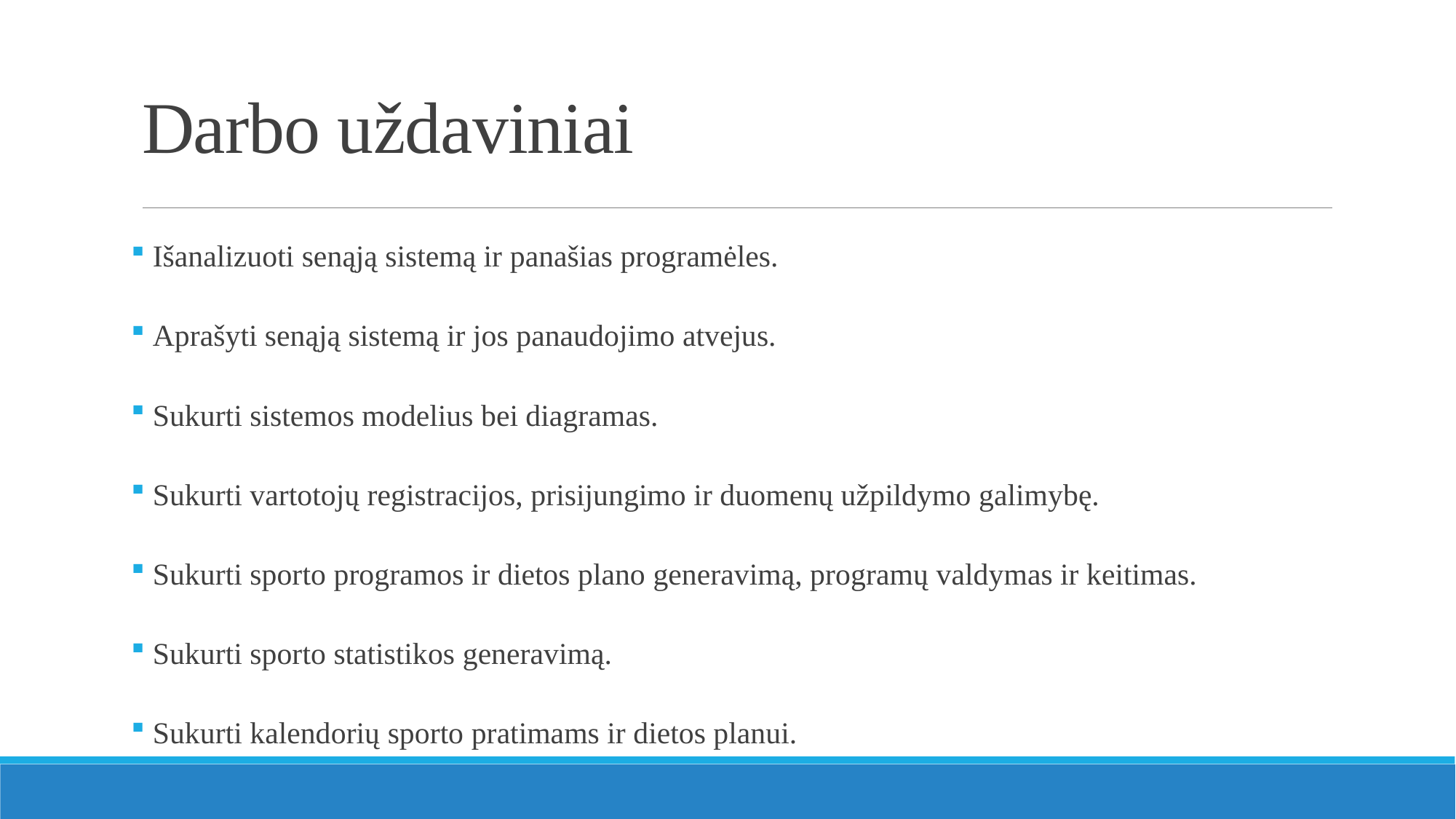

# Darbo uždaviniai
 Išanalizuoti senąją sistemą ir panašias programėles.
 Aprašyti senąją sistemą ir jos panaudojimo atvejus.
 Sukurti sistemos modelius bei diagramas.
 Sukurti vartotojų registracijos, prisijungimo ir duomenų užpildymo galimybę.
 Sukurti sporto programos ir dietos plano generavimą, programų valdymas ir keitimas.
 Sukurti sporto statistikos generavimą.
 Sukurti kalendorių sporto pratimams ir dietos planui.